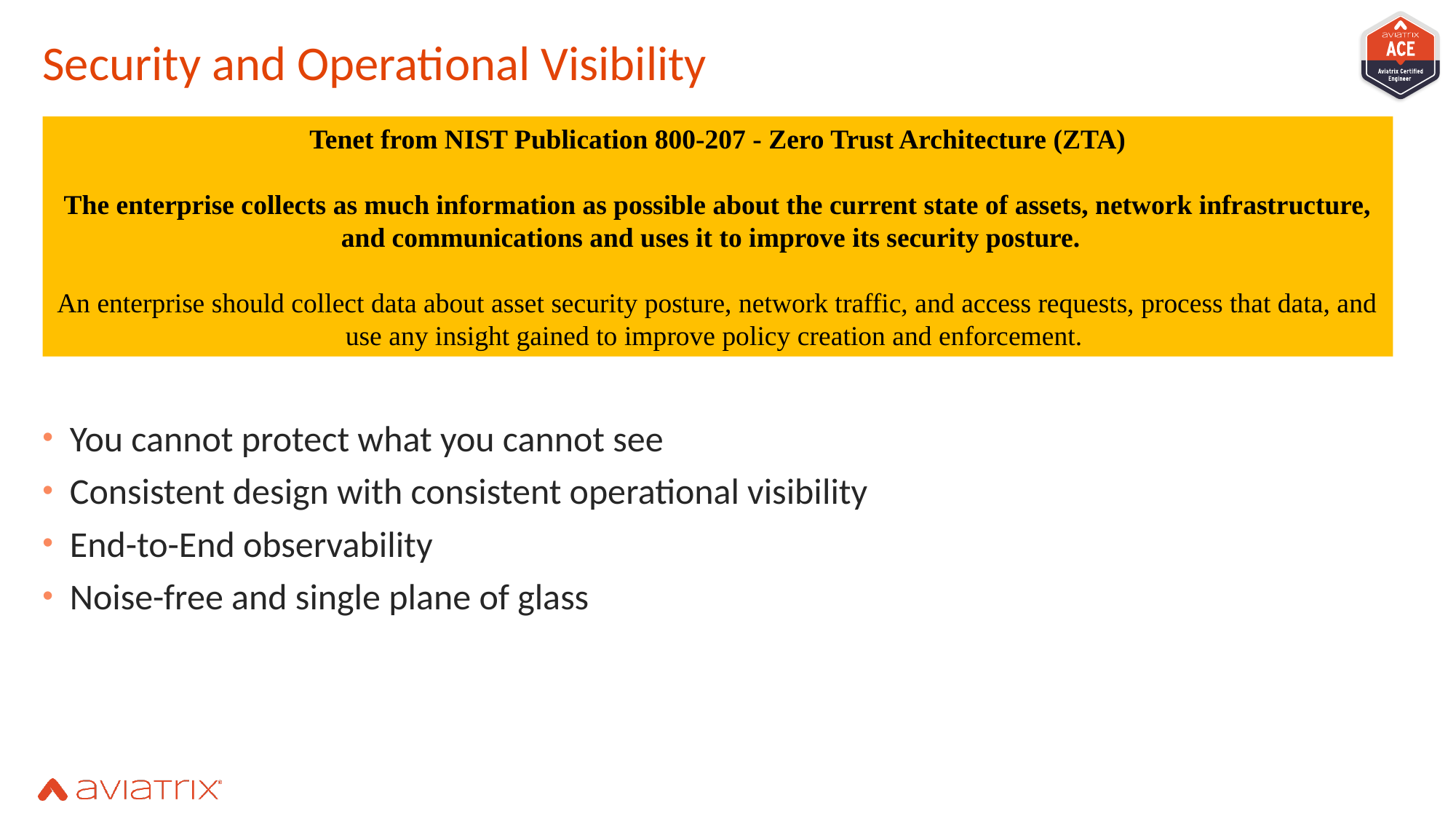

# Security and Operational Visibility
Tenet from NIST Publication 800-207 - Zero Trust Architecture (ZTA)
The enterprise collects as much information as possible about the current state of assets, network infrastructure, and communications and uses it to improve its security posture.
An enterprise should collect data about asset security posture, network traffic, and access requests, process that data, and use any insight gained to improve policy creation and enforcement.
You cannot protect what you cannot see
Consistent design with consistent operational visibility
End-to-End observability
Noise-free and single plane of glass